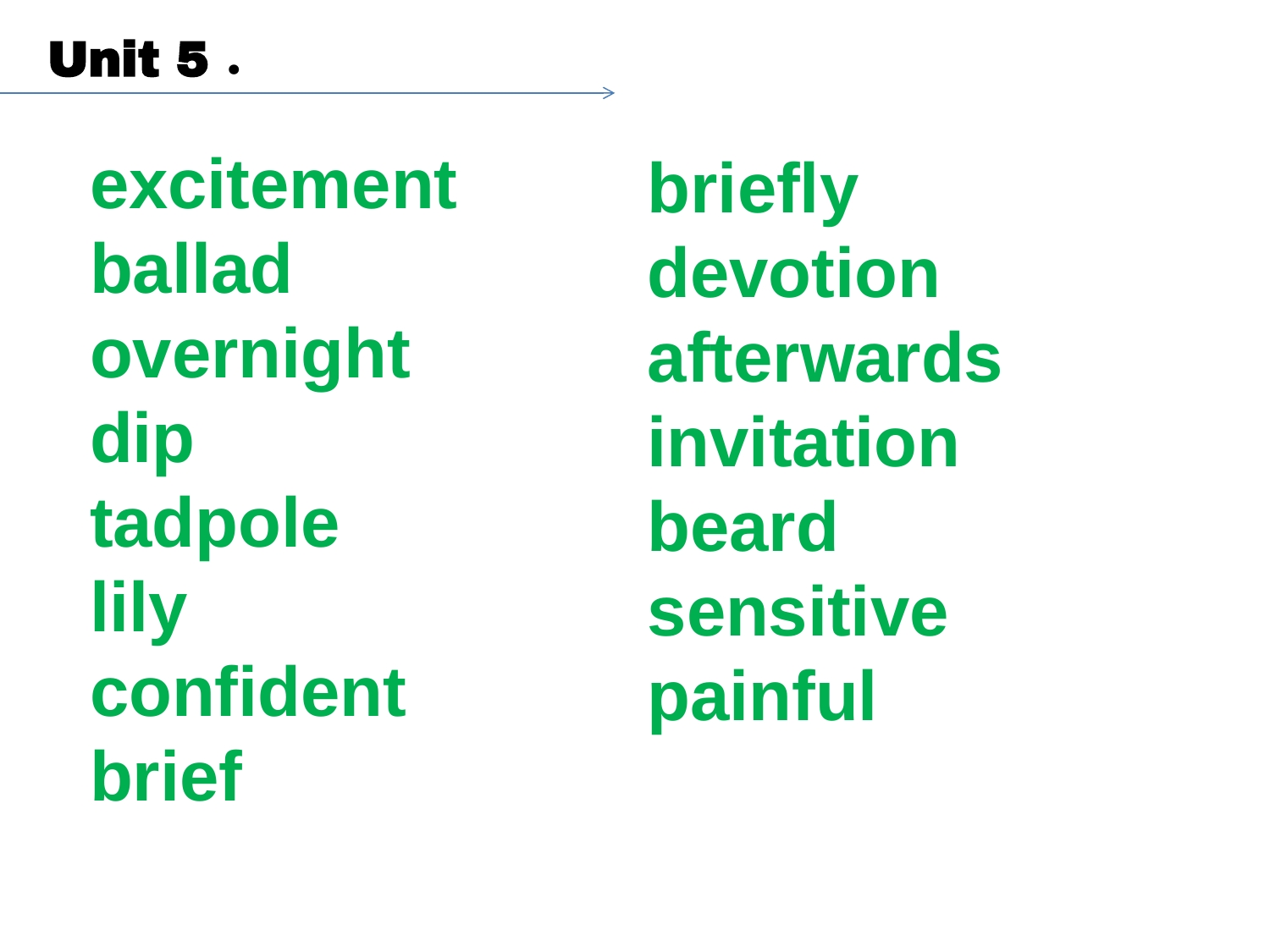

Unit 5．
excitement
ballad
overnight
dip
tadpole
lily
confident
brief
briefly
devotion
afterwards
invitation
beard
sensitive
painful